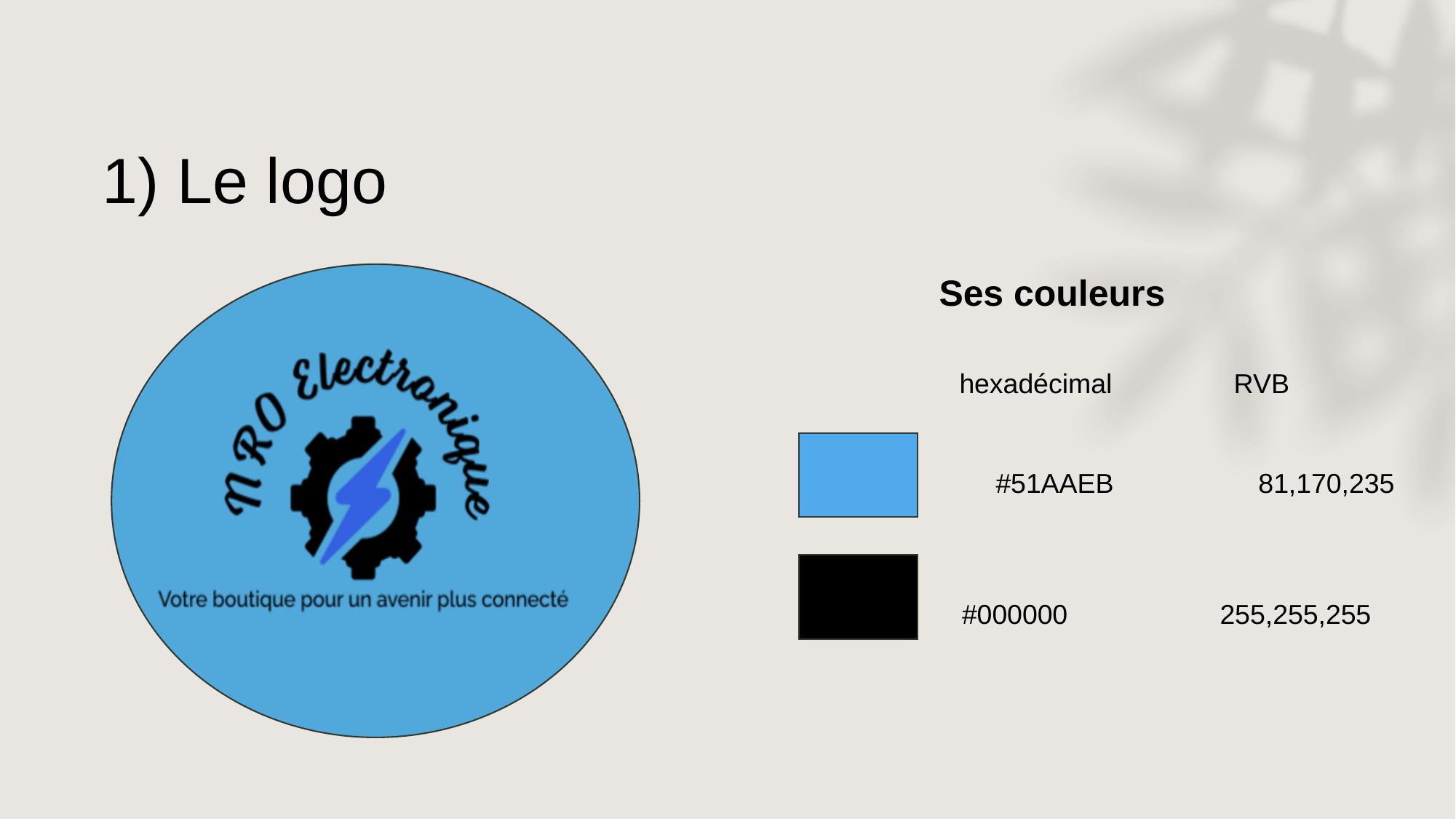

# 1) Le logo

		Ses couleurs

		  hexadécimal                RVB

                                    #51AAEB                   81,170,235

		   #000000                    255,255,255